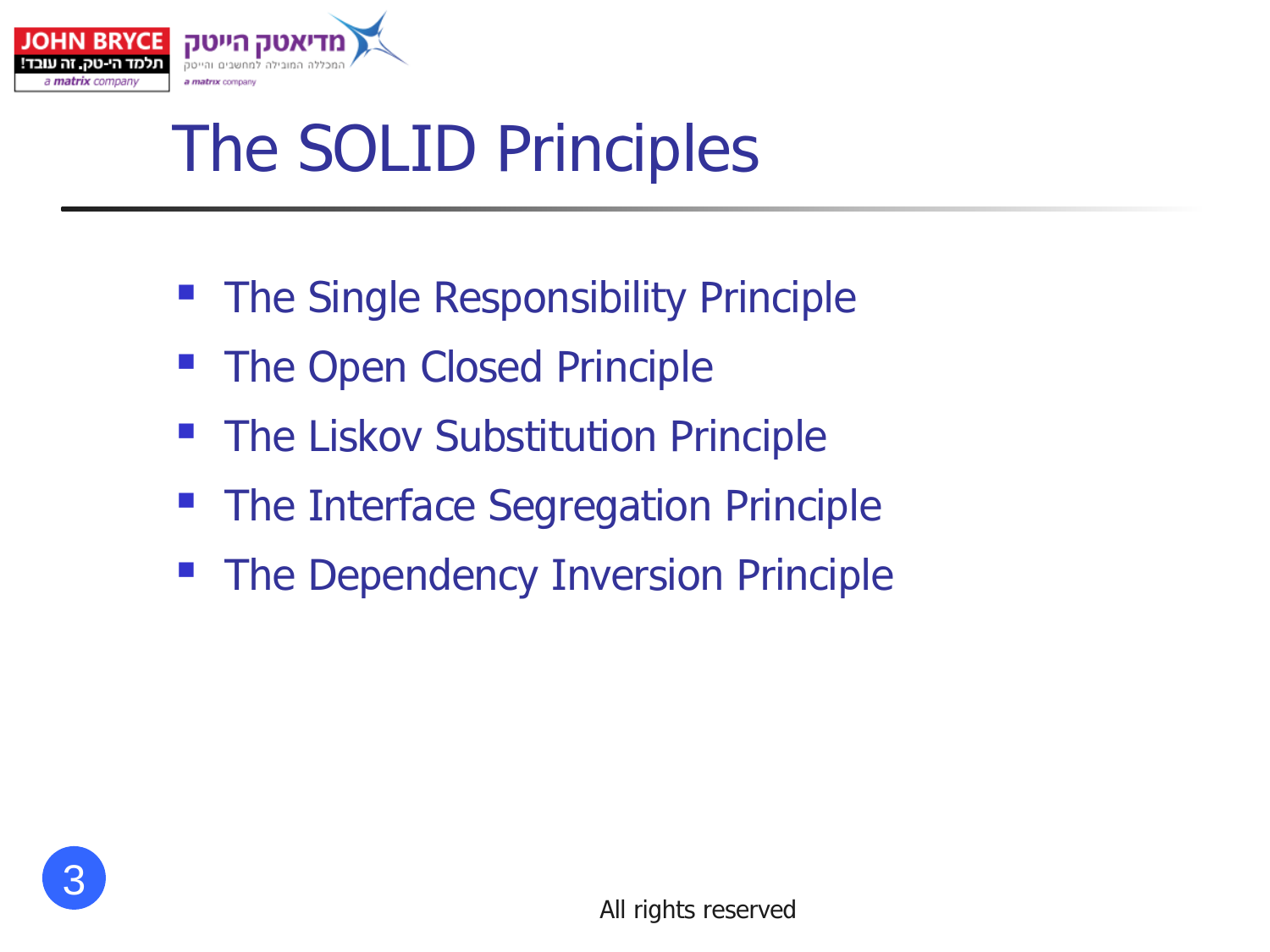

# The SOLID Principles
The Single Responsibility Principle
The Open Closed Principle
The Liskov Substitution Principle
The Interface Segregation Principle
The Dependency Inversion Principle
All rights reserved